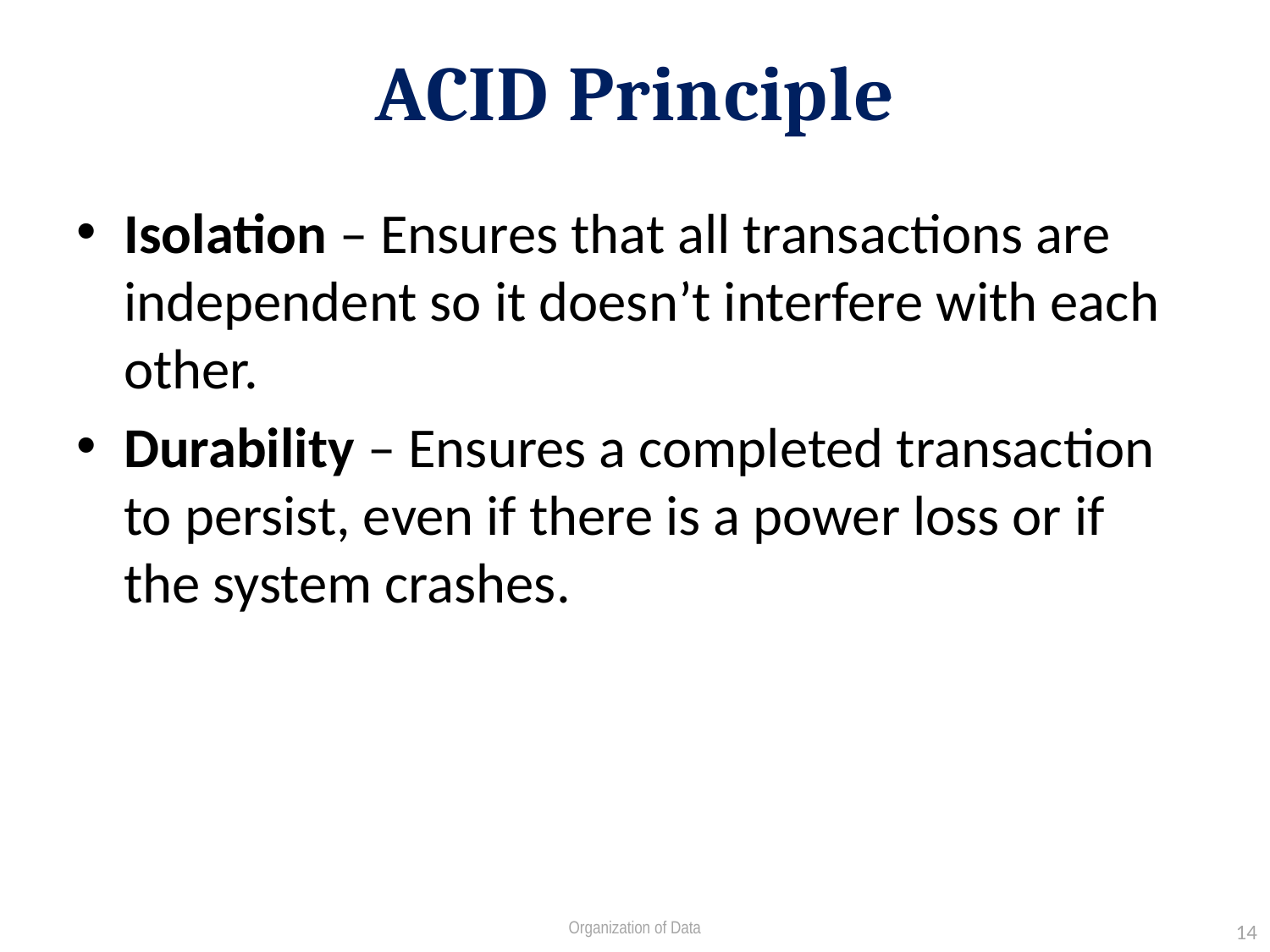

# ACID Principle
Isolation – Ensures that all transactions are independent so it doesn’t interfere with each other.
Durability – Ensures a completed transaction to persist, even if there is a power loss or if the system crashes.
Organization of Data
14